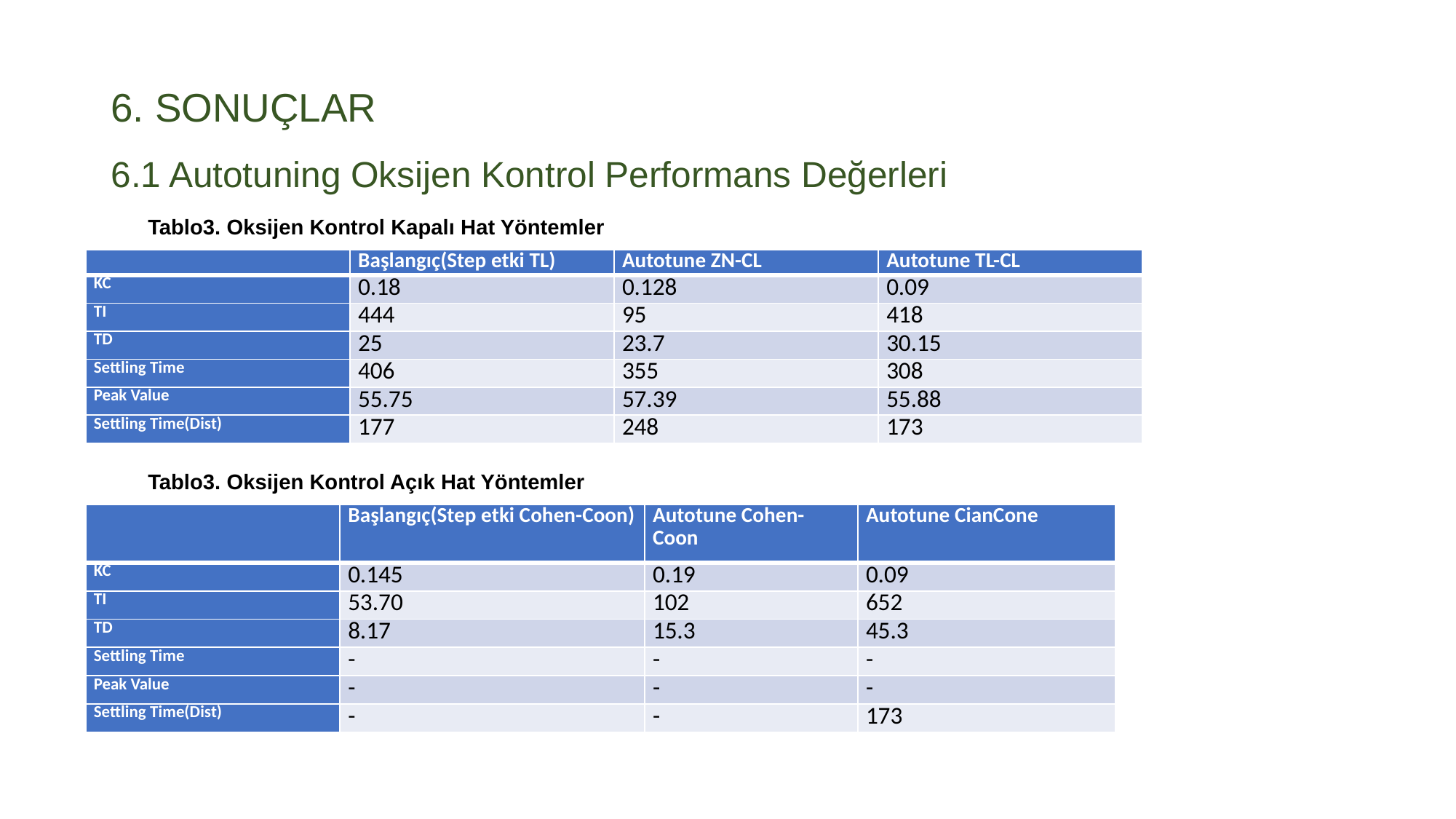

# 6. SONUÇLAR 6.1 Autotuning Oksijen Kontrol Performans Değerleri
Tablo3. Oksijen Kontrol Kapalı Hat Yöntemler
|  | Başlangıç(Step etki TL) | Autotune ZN-CL | Autotune TL-CL |
| --- | --- | --- | --- |
| KC | 0.18 | 0.128 | 0.09 |
| TI | 444 | 95 | 418 |
| TD | 25 | 23.7 | 30.15 |
| Settling Time | 406 | 355 | 308 |
| Peak Value | 55.75 | 57.39 | 55.88 |
| Settling Time(Dist) | 177 | 248 | 173 |
Tablo3. Oksijen Kontrol Açık Hat Yöntemler
|  | Başlangıç(Step etki Cohen-Coon) | Autotune Cohen-Coon | Autotune CianCone |
| --- | --- | --- | --- |
| KC | 0.145 | 0.19 | 0.09 |
| TI | 53.70 | 102 | 652 |
| TD | 8.17 | 15.3 | 45.3 |
| Settling Time | - | - | - |
| Peak Value | - | - | - |
| Settling Time(Dist) | - | - | 173 |